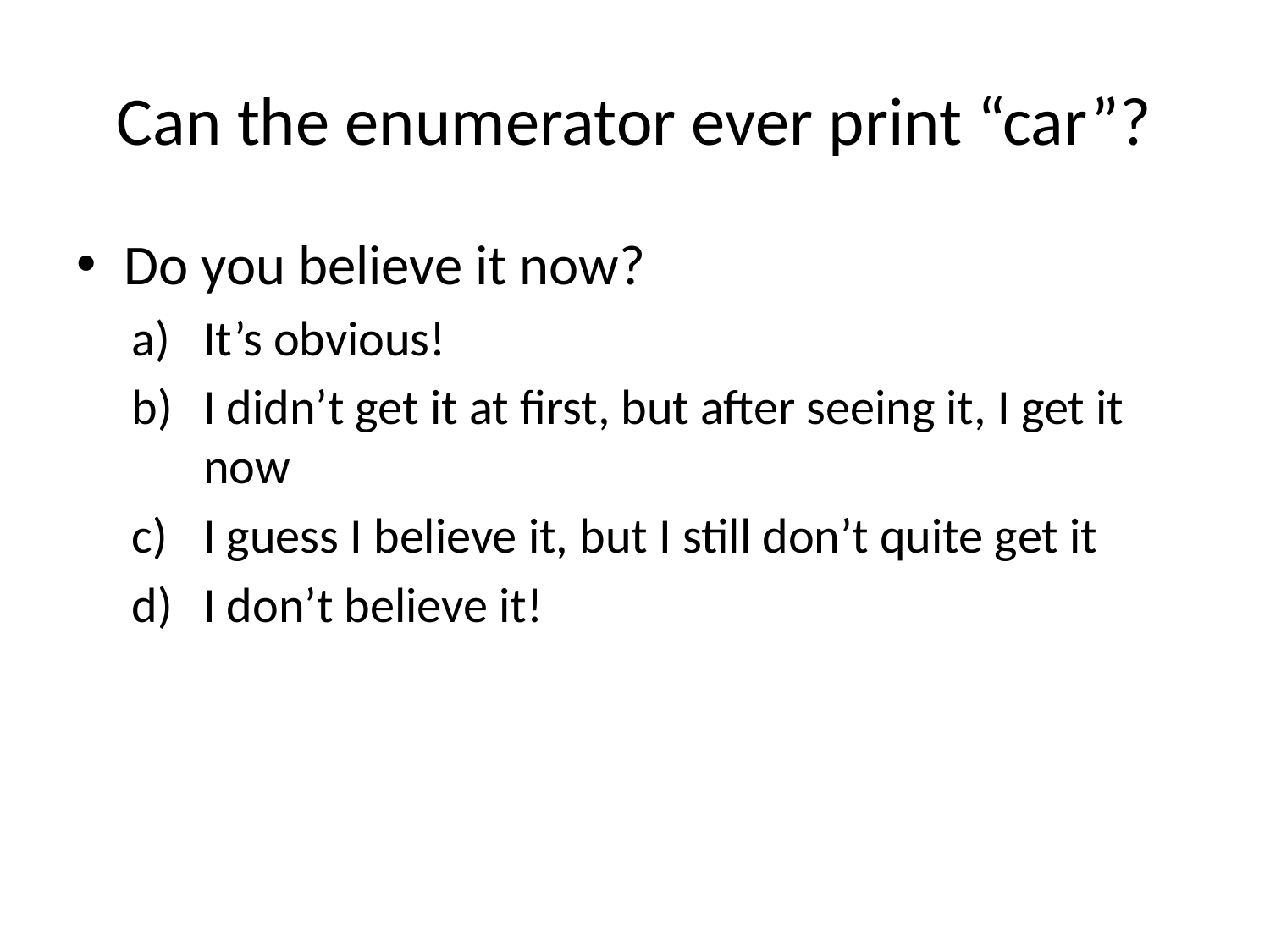

# Can the enumerator ever print “car”?
Do you believe it now?
It’s obvious!
I didn’t get it at first, but after seeing it, I get it now
I guess I believe it, but I still don’t quite get it
I don’t believe it!